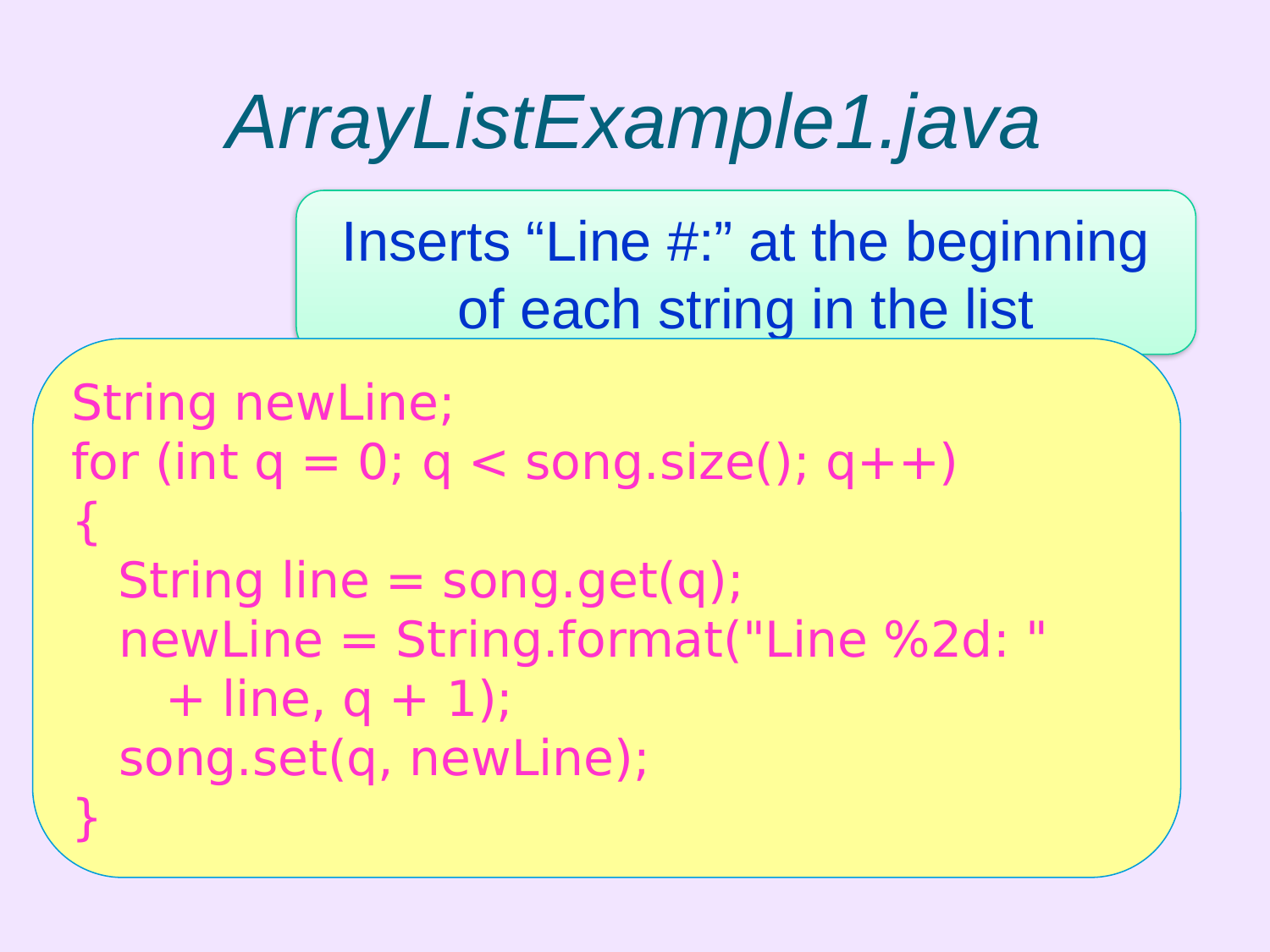

# ArrayListExample1.java
Inserts “Line #:” at the beginning of each string in the list
String newLine;
for (int q = 0; q < song.size(); q++)
{
   String line = song.get(q);
   newLine = String.format("Line %2d: "
      + line, q + 1);
   song.set(q, newLine);
}